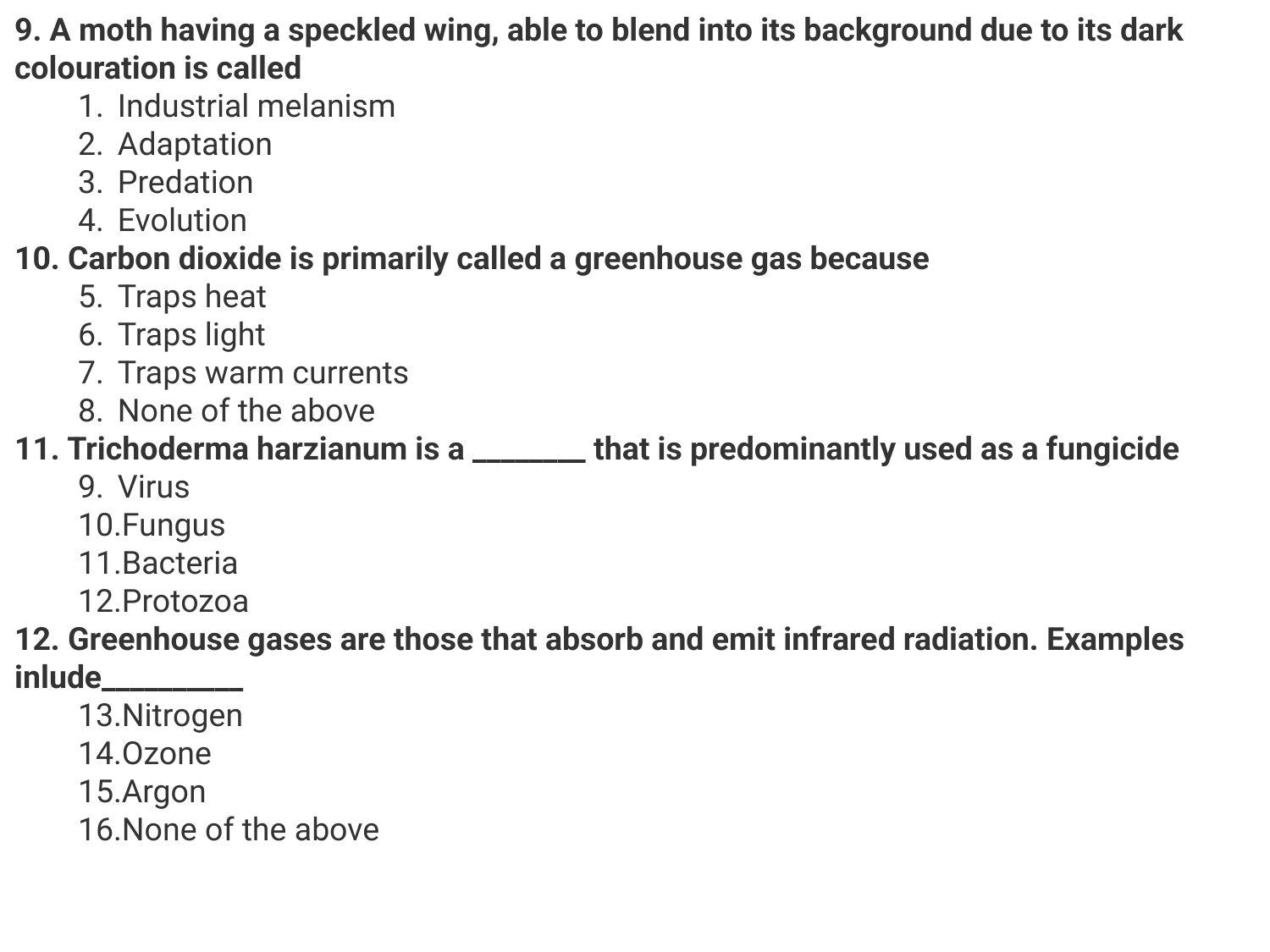

9. A moth having a speckled wing, able to blend into its background due to its dark colouration is called
Industrial melanism
Adaptation
Predation
Evolution
10. Carbon dioxide is primarily called a greenhouse gas because
Traps heat
Traps light
Traps warm currents
None of the above
11. Trichoderma harzianum is a ________ that is predominantly used as a fungicide
Virus
Fungus
Bacteria
Protozoa
12. Greenhouse gases are those that absorb and emit infrared radiation. Examples inlude__________
Nitrogen
Ozone
Argon
None of the above